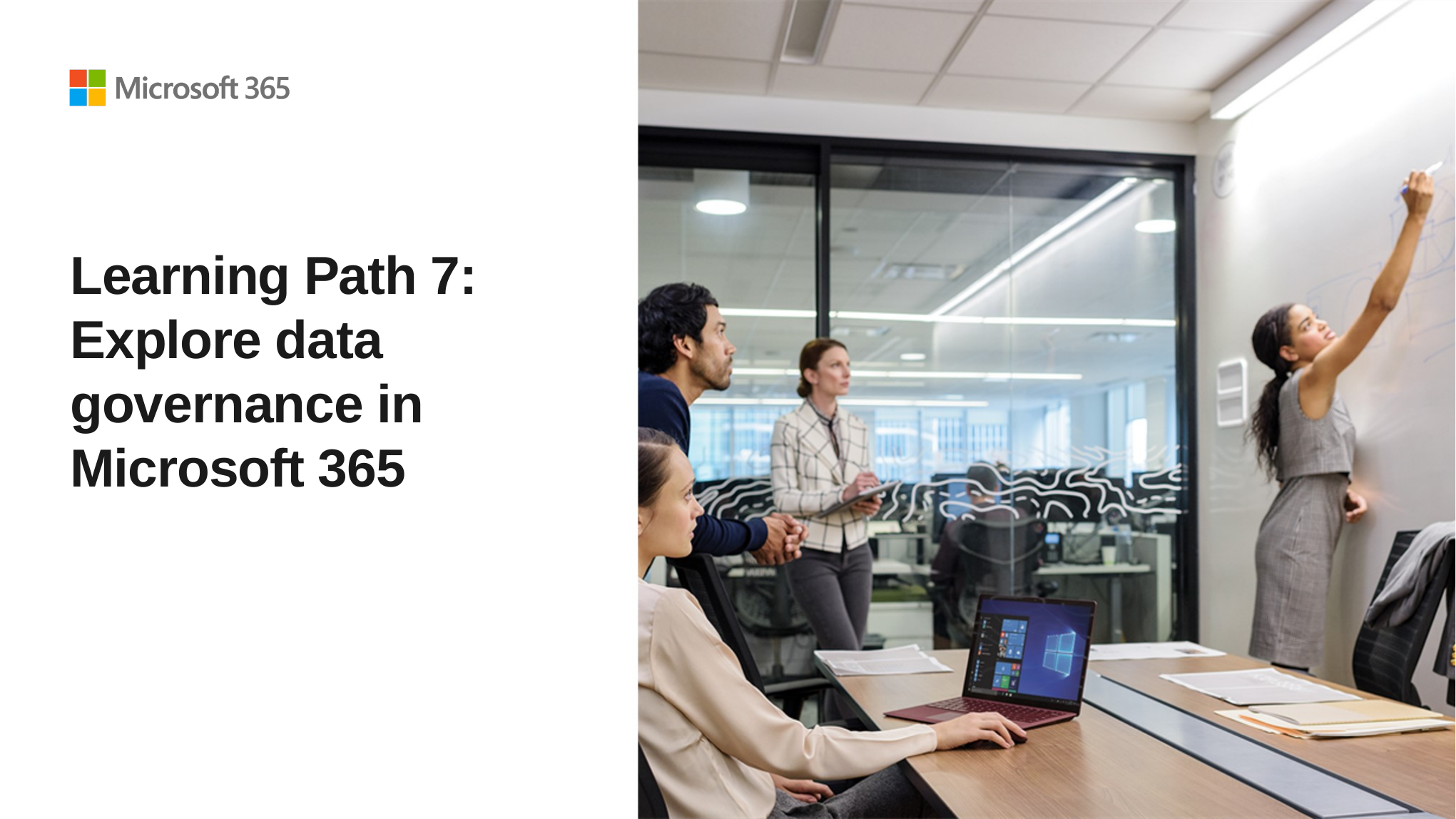

# Learning Path 7: Explore data governance in Microsoft 365